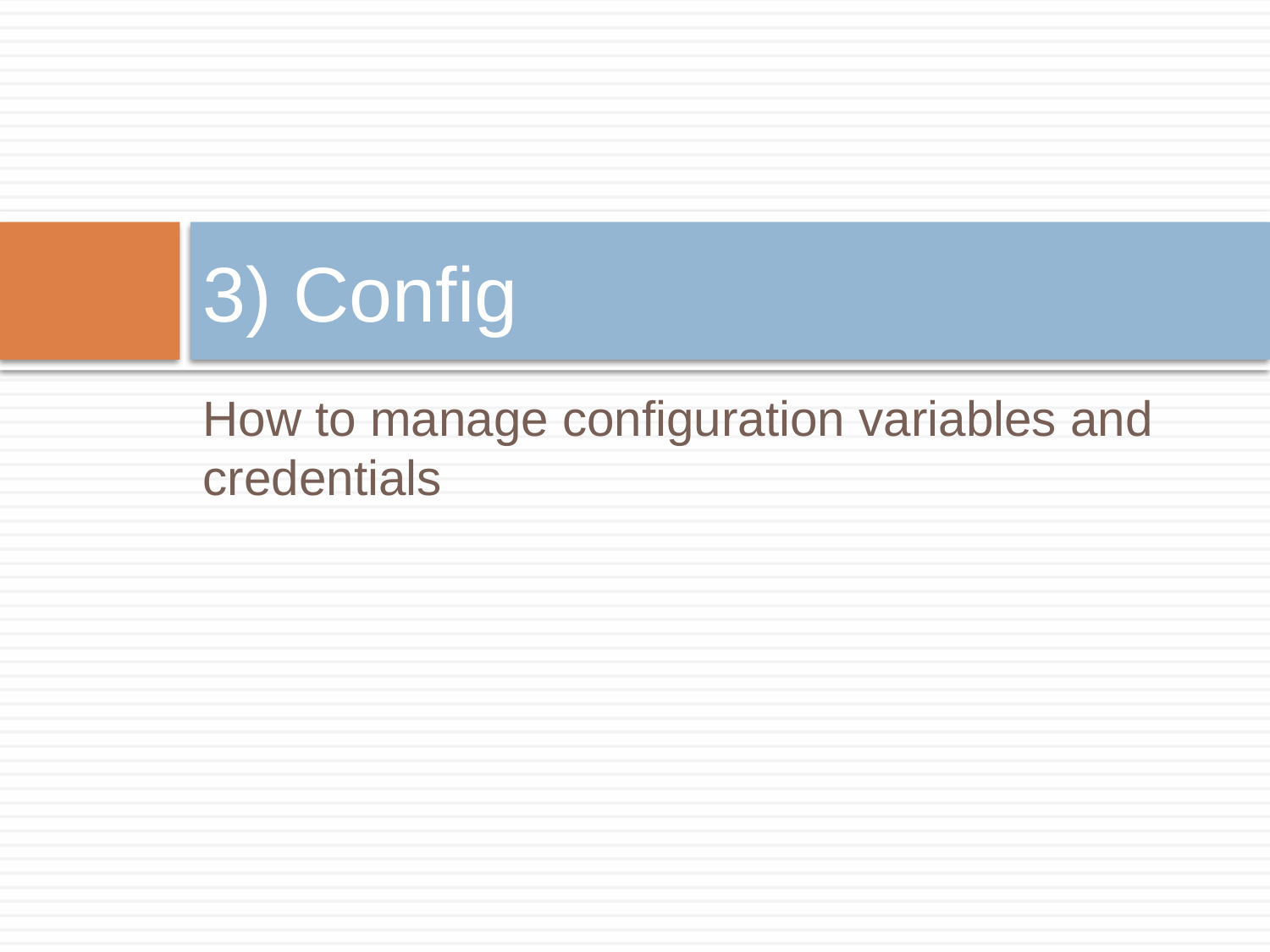

# 3) Config
How to manage configuration variables and credentials